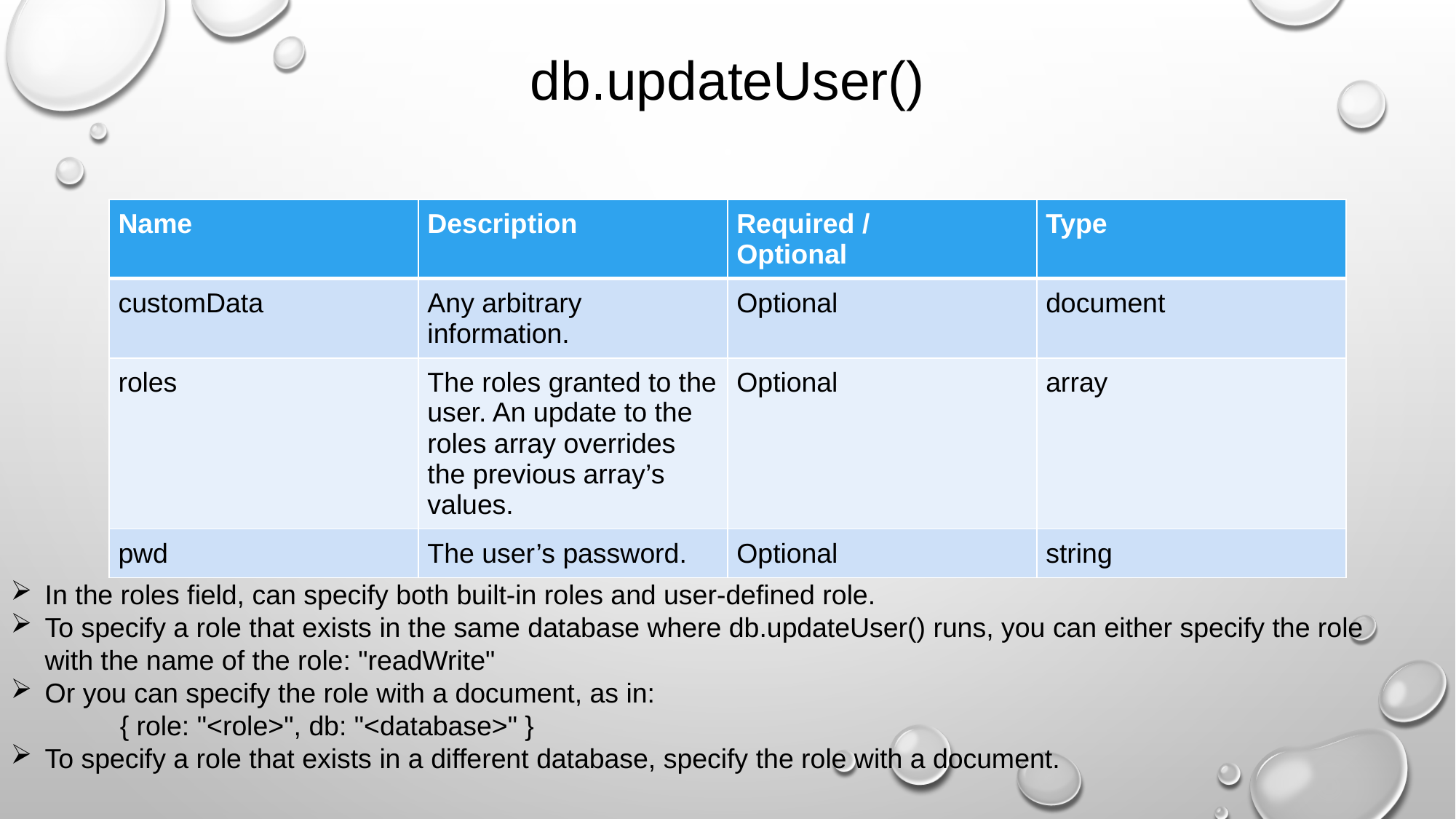

# db.updateUser()
| Name | Description | Required / Optional | Type |
| --- | --- | --- | --- |
| customData | Any arbitrary information. | Optional | document |
| roles | The roles granted to the user. An update to the roles array overrides the previous array’s values. | Optional | array |
| pwd | The user’s password. | Optional | string |
In the roles field, can specify both built-in roles and user-defined role.
To specify a role that exists in the same database where db.updateUser() runs, you can either specify the role with the name of the role: "readWrite"
Or you can specify the role with a document, as in:
	{ role: "<role>", db: "<database>" }
To specify a role that exists in a different database, specify the role with a document.